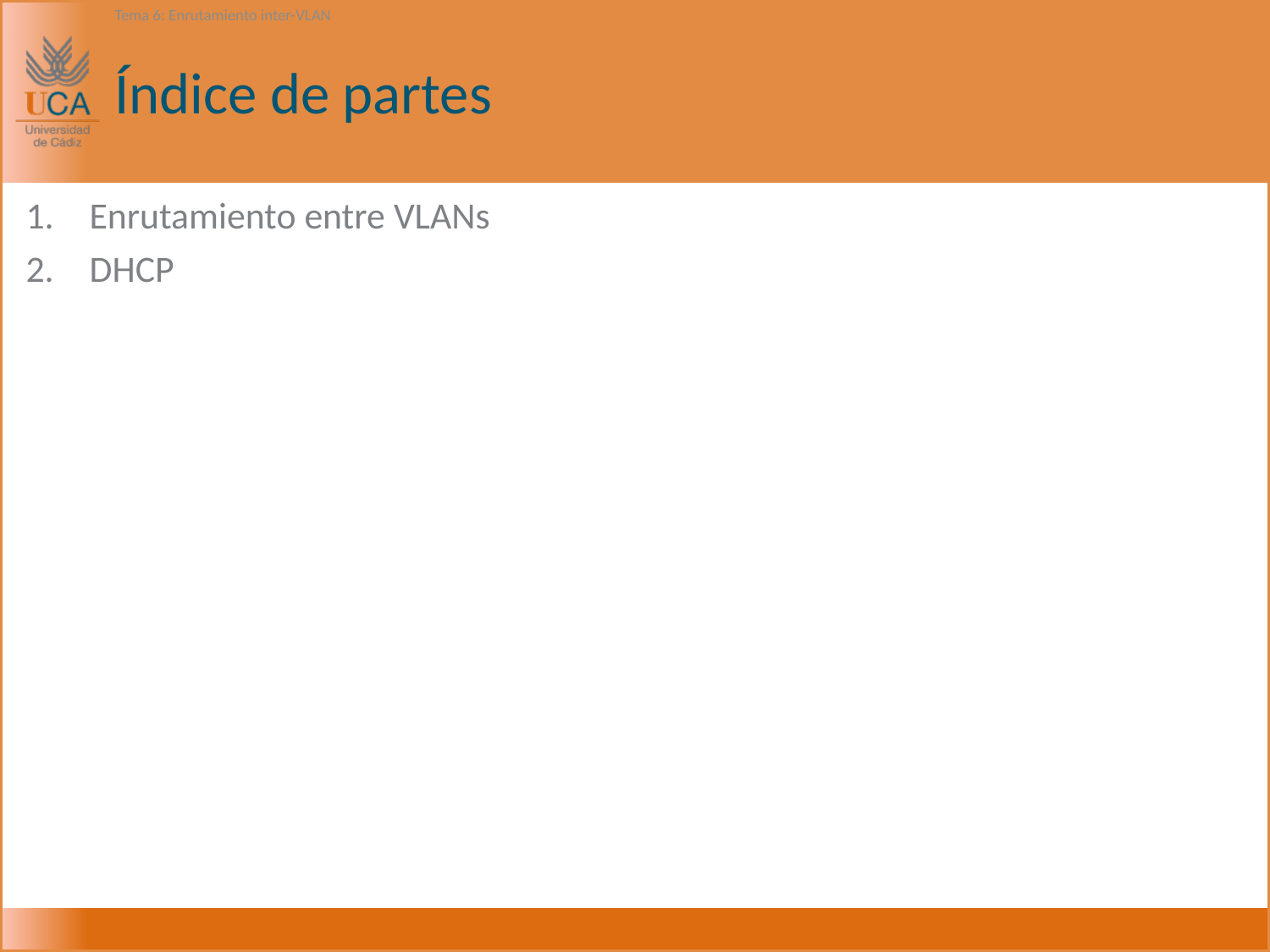

Tema 6: Enrutamiento inter-VLAN
# Índice de partes
Enrutamiento entre VLANs
DHCP